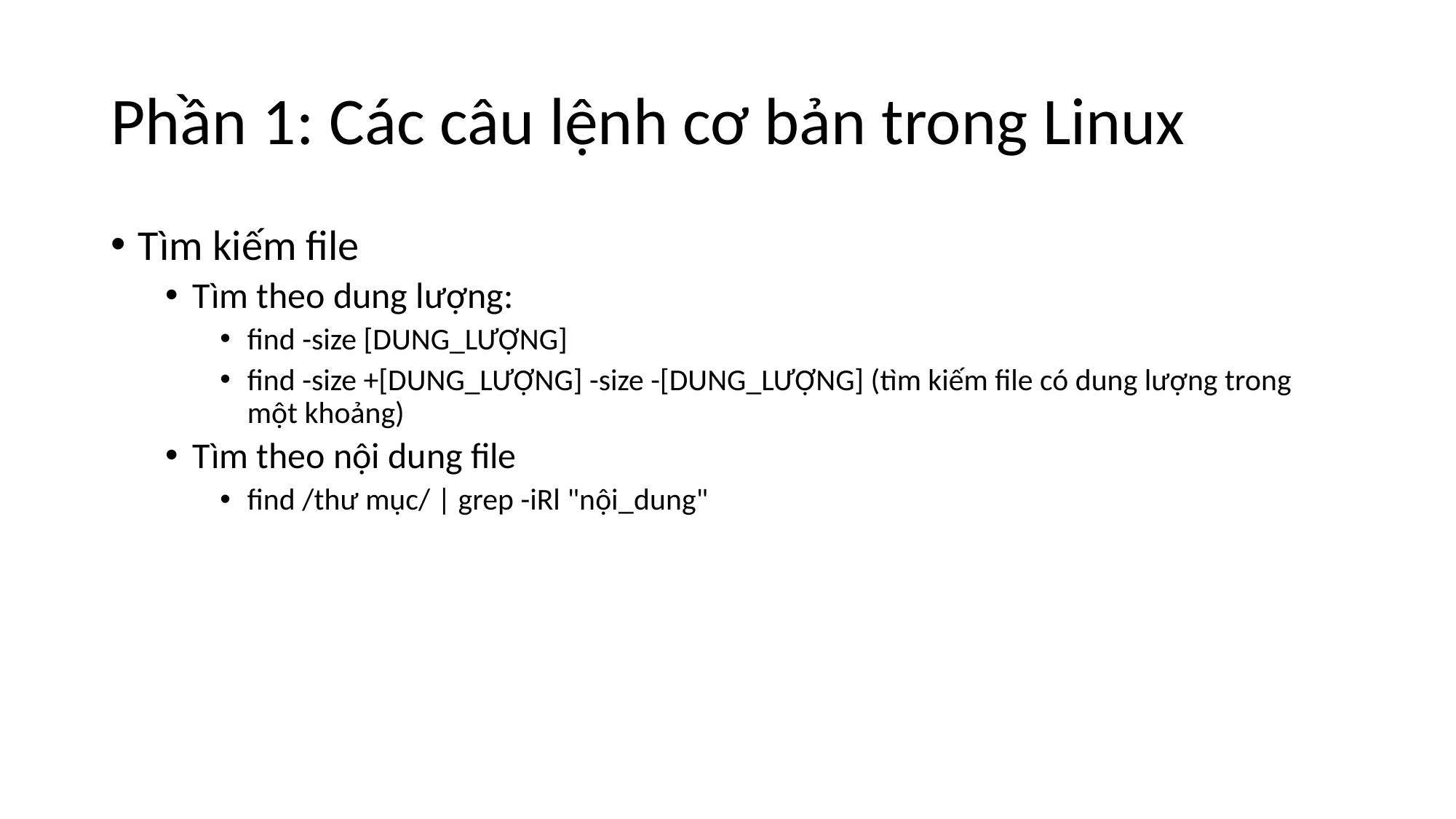

# Phần 1: Các câu lệnh cơ bản trong Linux
Tìm kiếm file
Tìm theo dung lượng:
find -size [DUNG_LƯỢNG]
find -size +[DUNG_LƯỢNG] -size -[DUNG_LƯỢNG] (tìm kiếm file có dung lượng trong một khoảng)
Tìm theo nội dung file
find /thư mục/ | grep -iRl "nội_dung"